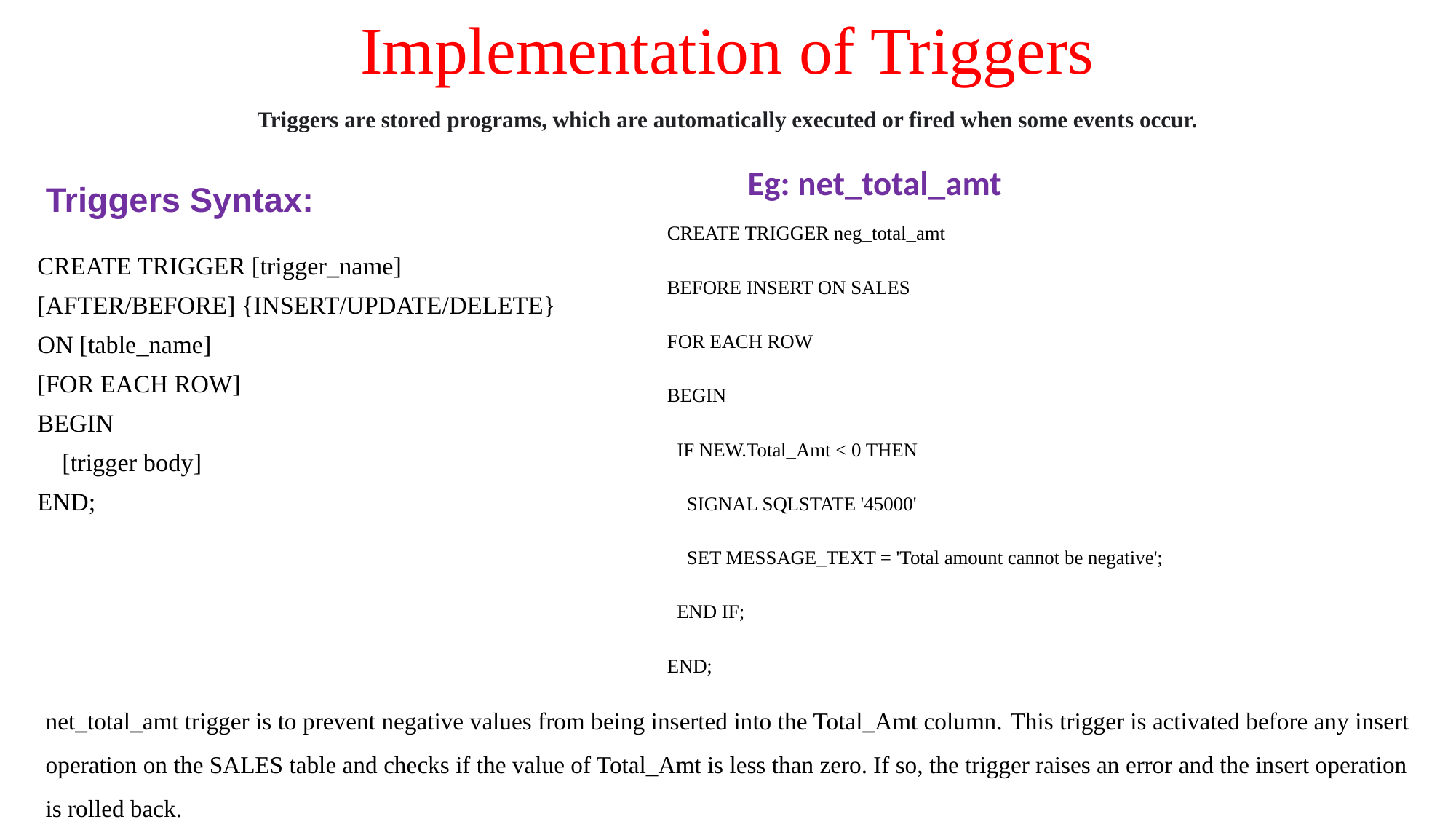

# Implementation of Triggers Triggers are stored programs, which are automatically executed or fired when some events occur.
Eg: net_total_amt
Triggers Syntax:
CREATE TRIGGER neg_total_amt
BEFORE INSERT ON SALES
FOR EACH ROW
BEGIN
  IF NEW.Total_Amt < 0 THEN
    SIGNAL SQLSTATE '45000'
    SET MESSAGE_TEXT = 'Total amount cannot be negative';
  END IF;
END;
CREATE TRIGGER [trigger_name]
[AFTER/BEFORE] {INSERT/UPDATE/DELETE}
ON [table_name]
[FOR EACH ROW]
BEGIN
    [trigger body]
END;
net_total_amt trigger is to prevent negative values from being inserted into the Total_Amt column. This trigger is activated before any insert operation on the SALES table and checks if the value of Total_Amt is less than zero. If so, the trigger raises an error and the insert operation is rolled back.